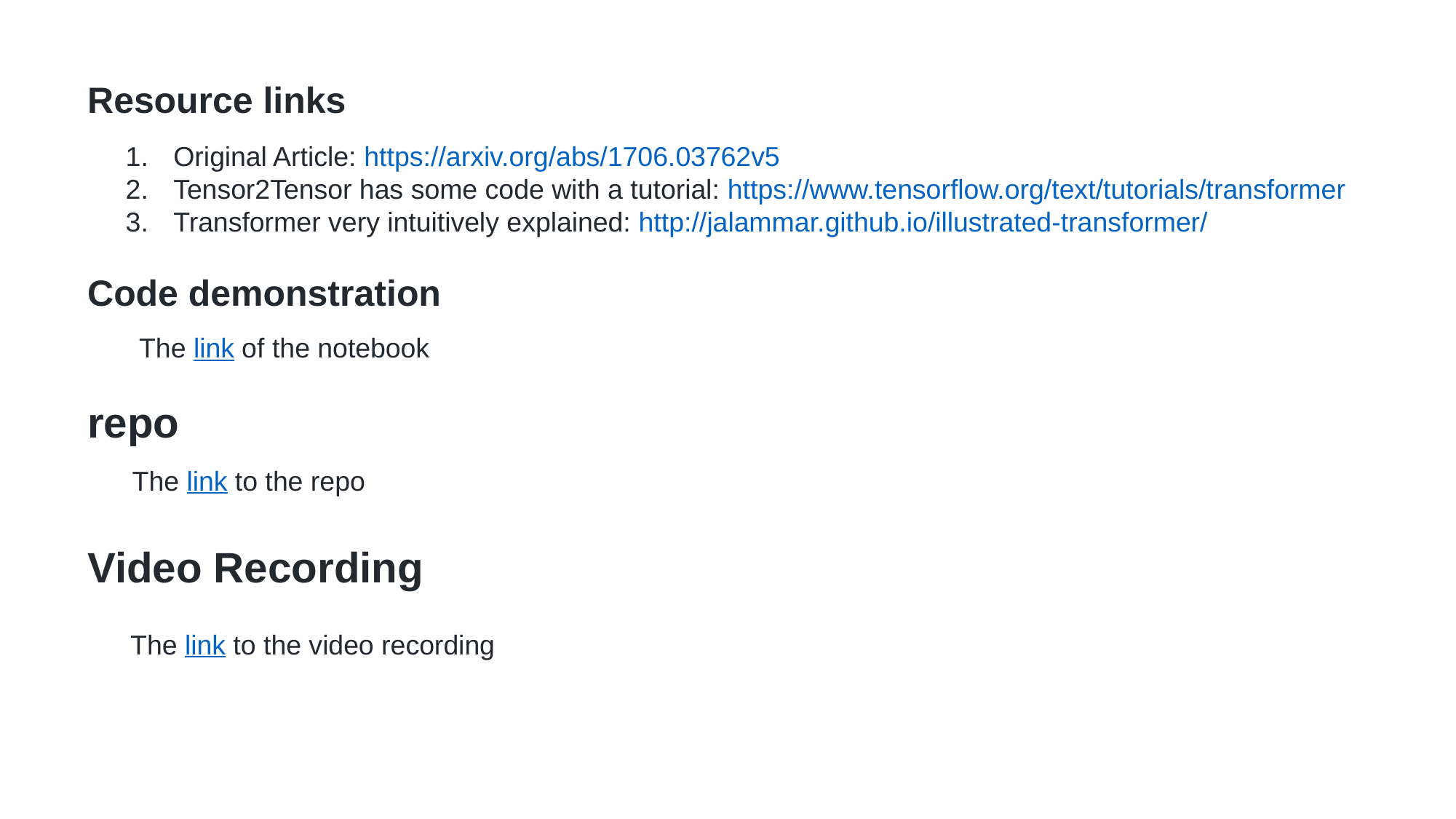

Resource links
Original Article: https://arxiv.org/abs/1706.03762v5
Tensor2Tensor has some code with a tutorial: https://www.tensorflow.org/text/tutorials/transformer
Transformer very intuitively explained: http://jalammar.github.io/illustrated-transformer/

Code demonstration
The link of the notebook
repo
The link to the repo
Video Recording
The link to the video recording